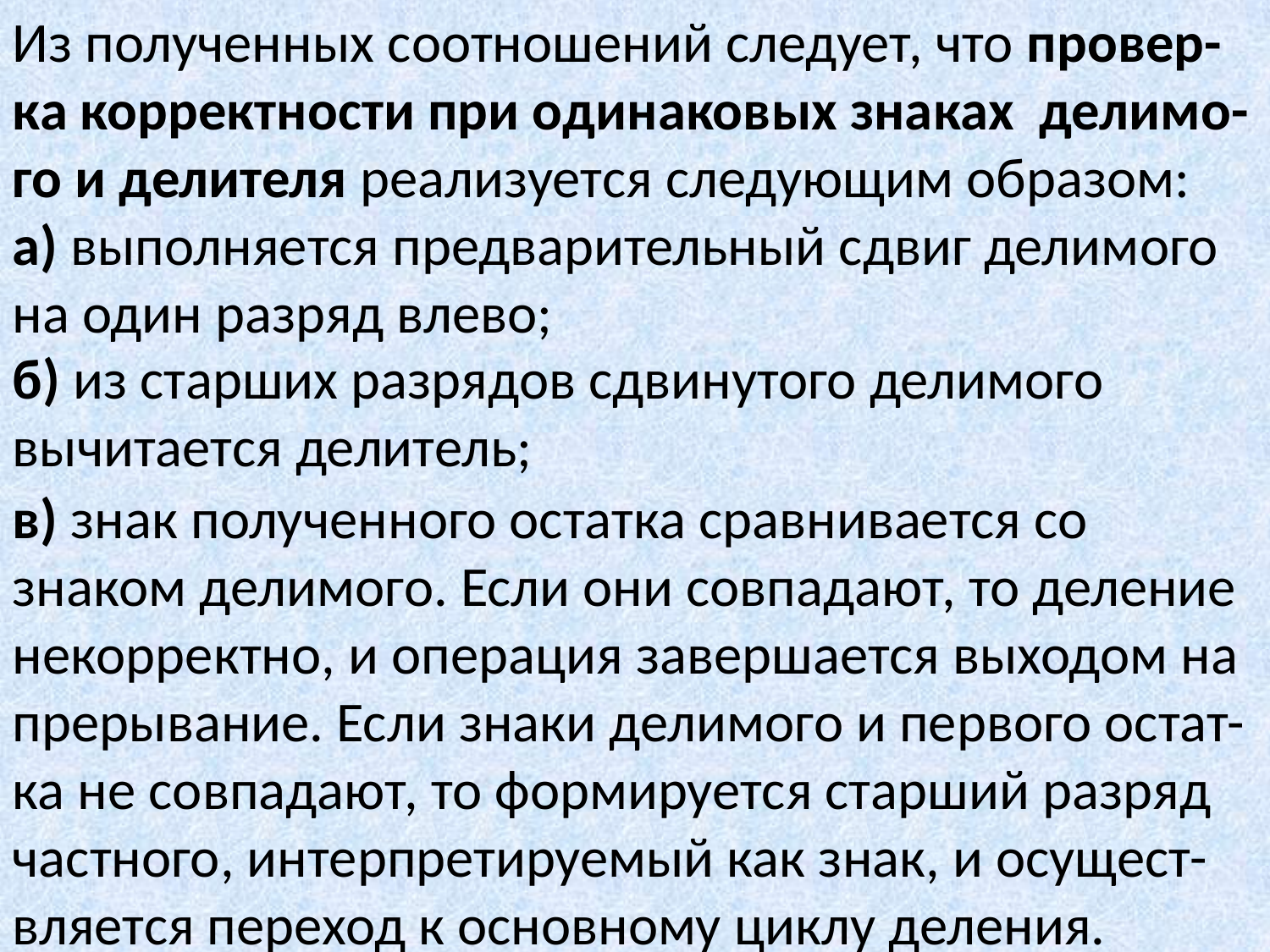

Из полученных соотношений следует, что провер-ка корректности при одинаковых знаках  делимо-го и делителя реализуется следующим образом:
а) выполняется предварительный сдвиг делимого на один разряд влево;
б) из старших разрядов сдвинутого делимого вычитается делитель;
в) знак полученного остатка сравнивается со знаком делимого. Если они совпадают, то деление некорректно, и операция завершается выходом на прерывание. Если знаки делимого и первого остат-ка не совпадают, то формируется старший разряд частного, интерпретируемый как знак, и осущест-вляется переход к основному циклу деления.